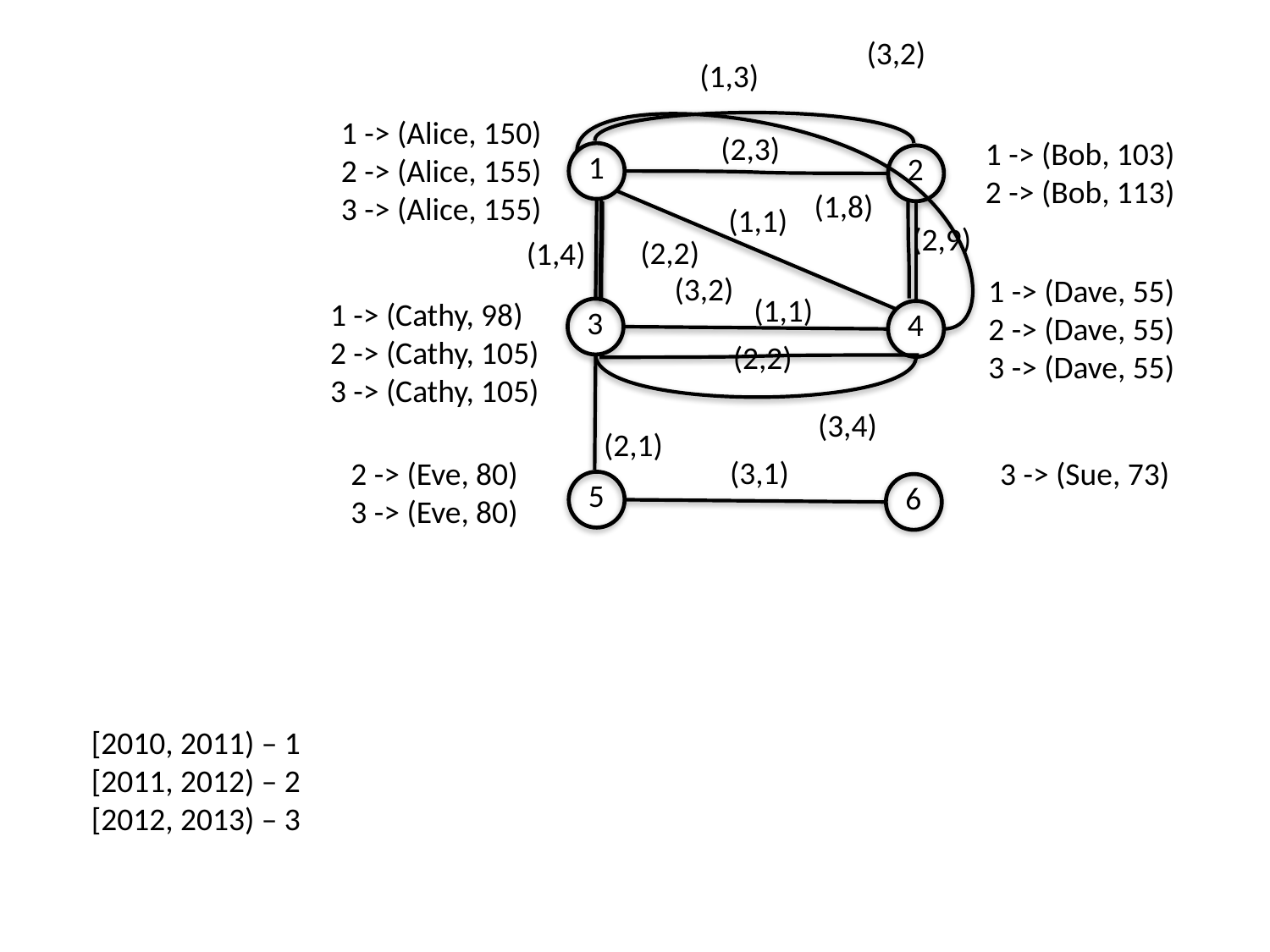

(3,2)
(1,3)
1 -> (Alice, 150)
2 -> (Alice, 155)
3 -> (Alice, 155)
(2,3)
1 -> (Bob, 103)
2 -> (Bob, 113)
1

2

(1,8)
(1,1)
(2,9)
(2,2)
(1,4)
(3,2)
1 -> (Dave, 55)
2 -> (Dave, 55)
3 -> (Dave, 55)
(1,1)
1 -> (Cathy, 98)
2 -> (Cathy, 105)
3 -> (Cathy, 105)
3

4

(2,2)
(3,4)
(2,1)
(3,1)
3 -> (Sue, 73)
2 -> (Eve, 80)
3 -> (Eve, 80)
5

6

[2010, 2011) – 1
[2011, 2012) – 2
[2012, 2013) – 3